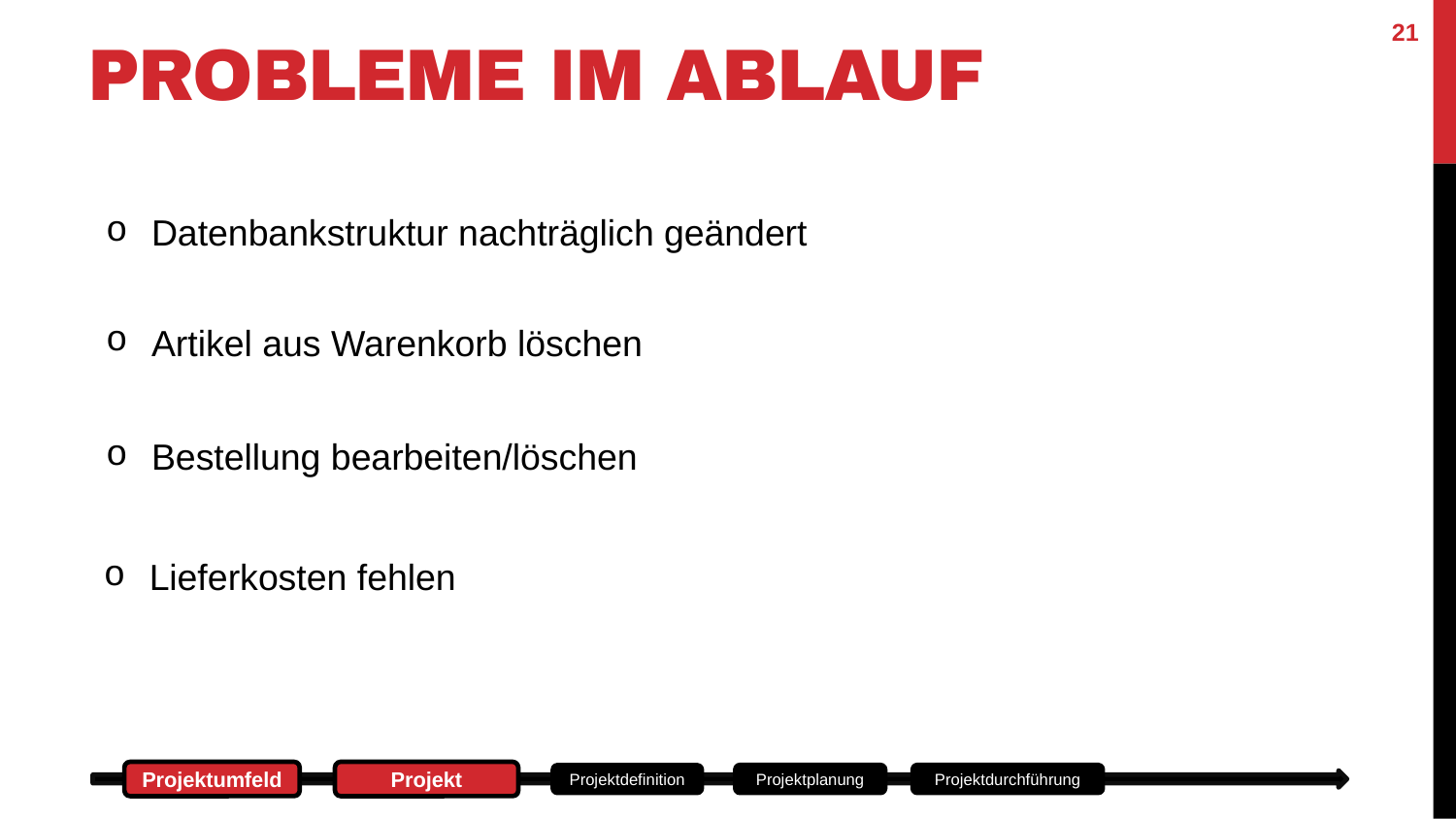

21
# Probleme im Ablauf
Datenbankstruktur nachträglich geändert
Artikel aus Warenkorb löschen
Bestellung bearbeiten/löschen
Lieferkosten fehlen
Projektumfeld
Projekt
Projektplanung
Projektdurchführung
Projektdefinition